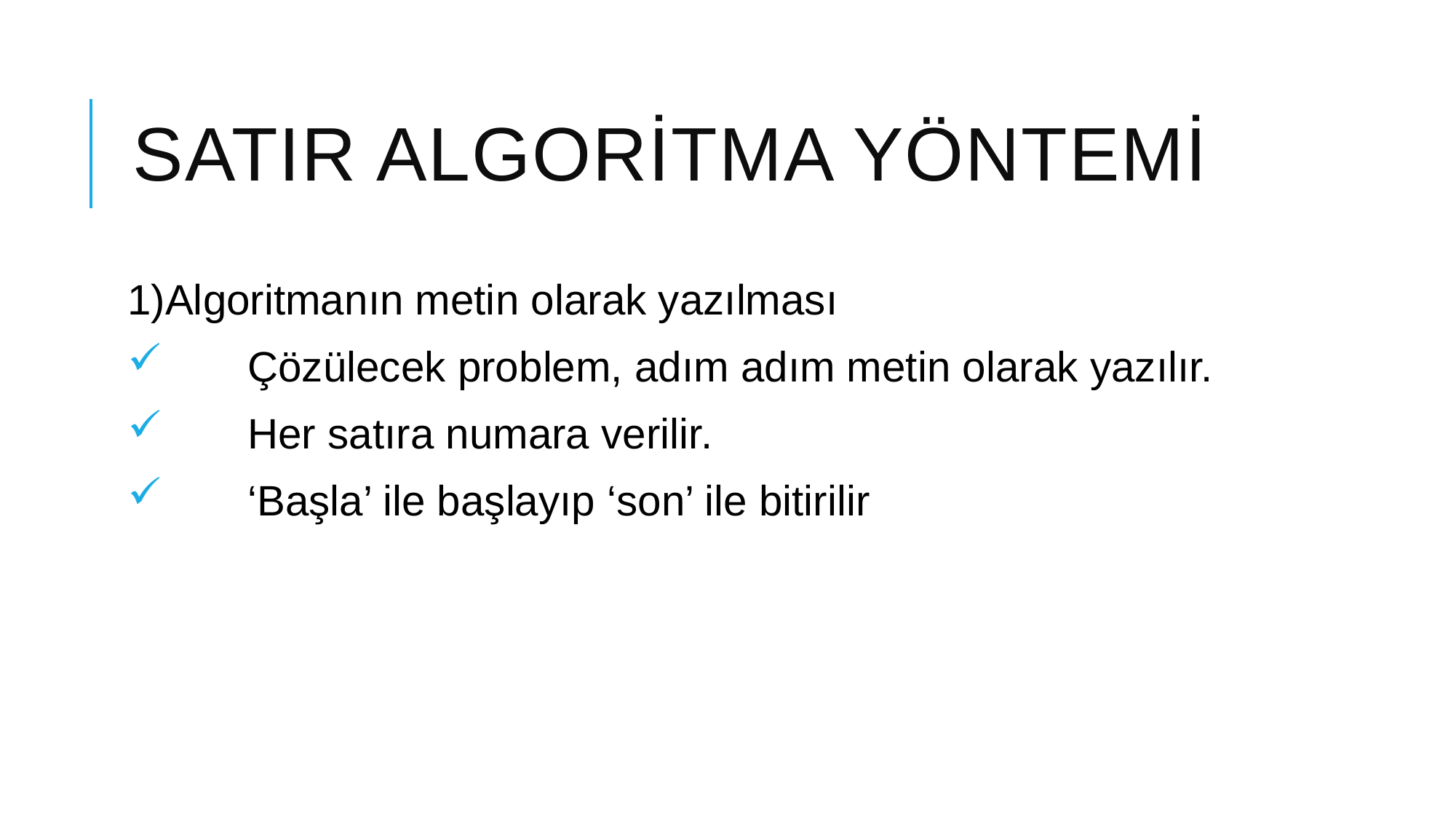

# Satır Algoritma Yöntemi
1)Algoritmanın metin olarak yazılması
	Çözülecek problem, adım adım metin olarak yazılır.
	Her satıra numara verilir.
	‘Başla’ ile başlayıp ‘son’ ile bitirilir